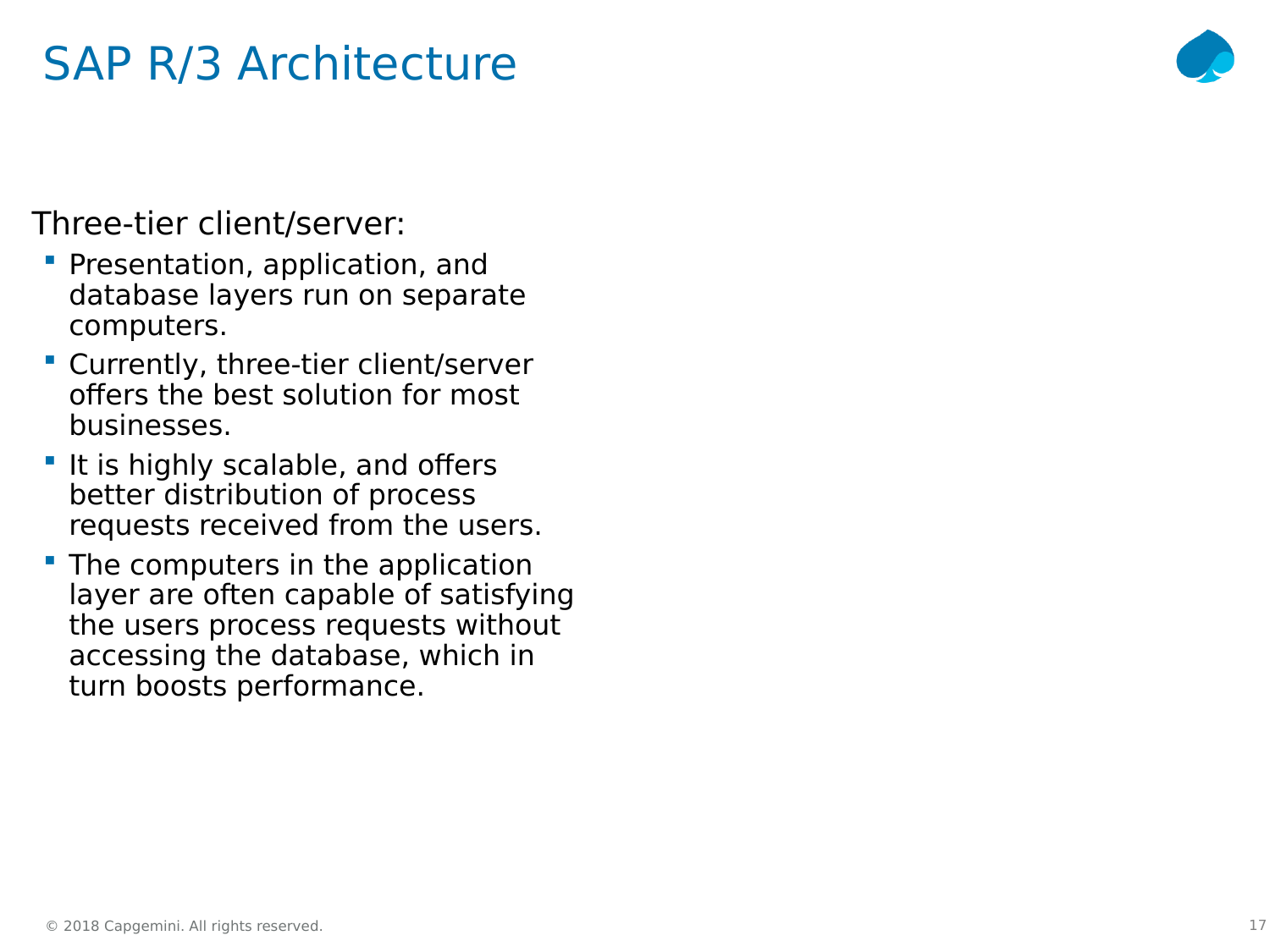

# SAP R/3 Architecture
Three-tier client/server:
Presentation, application, and database layers run on separate computers.
Currently, three-tier client/server offers the best solution for most businesses.
It is highly scalable, and offers better distribution of process requests received from the users.
The computers in the application layer are often capable of satisfying the users process requests without accessing the database, which in turn boosts performance.